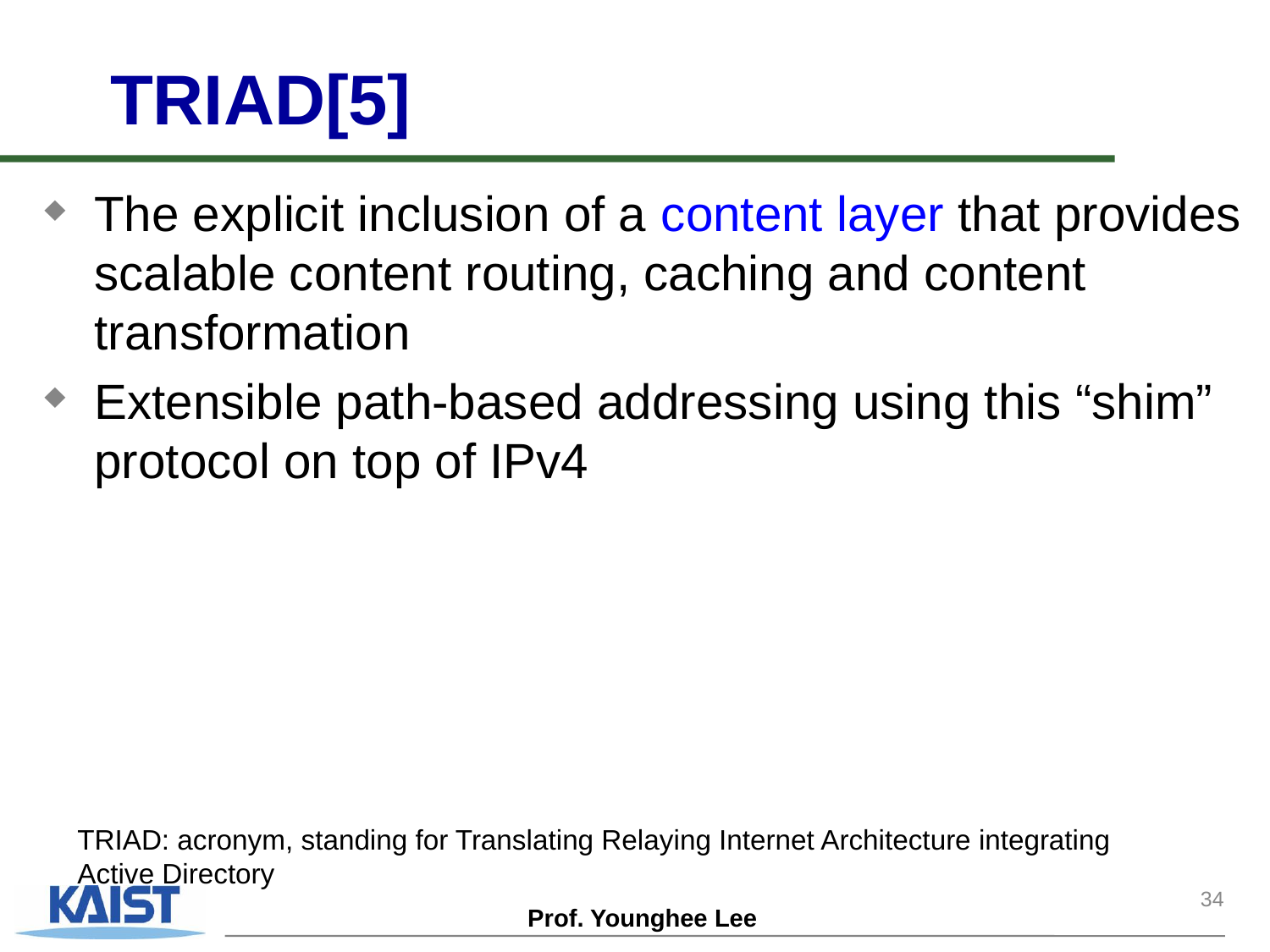

# TRIAD[5]
The explicit inclusion of a content layer that provides scalable content routing, caching and content transformation
Extensible path-based addressing using this “shim” protocol on top of IPv4

TRIAD: acronym, standing for Translating Relaying Internet Architecture integrating Active Directory
34